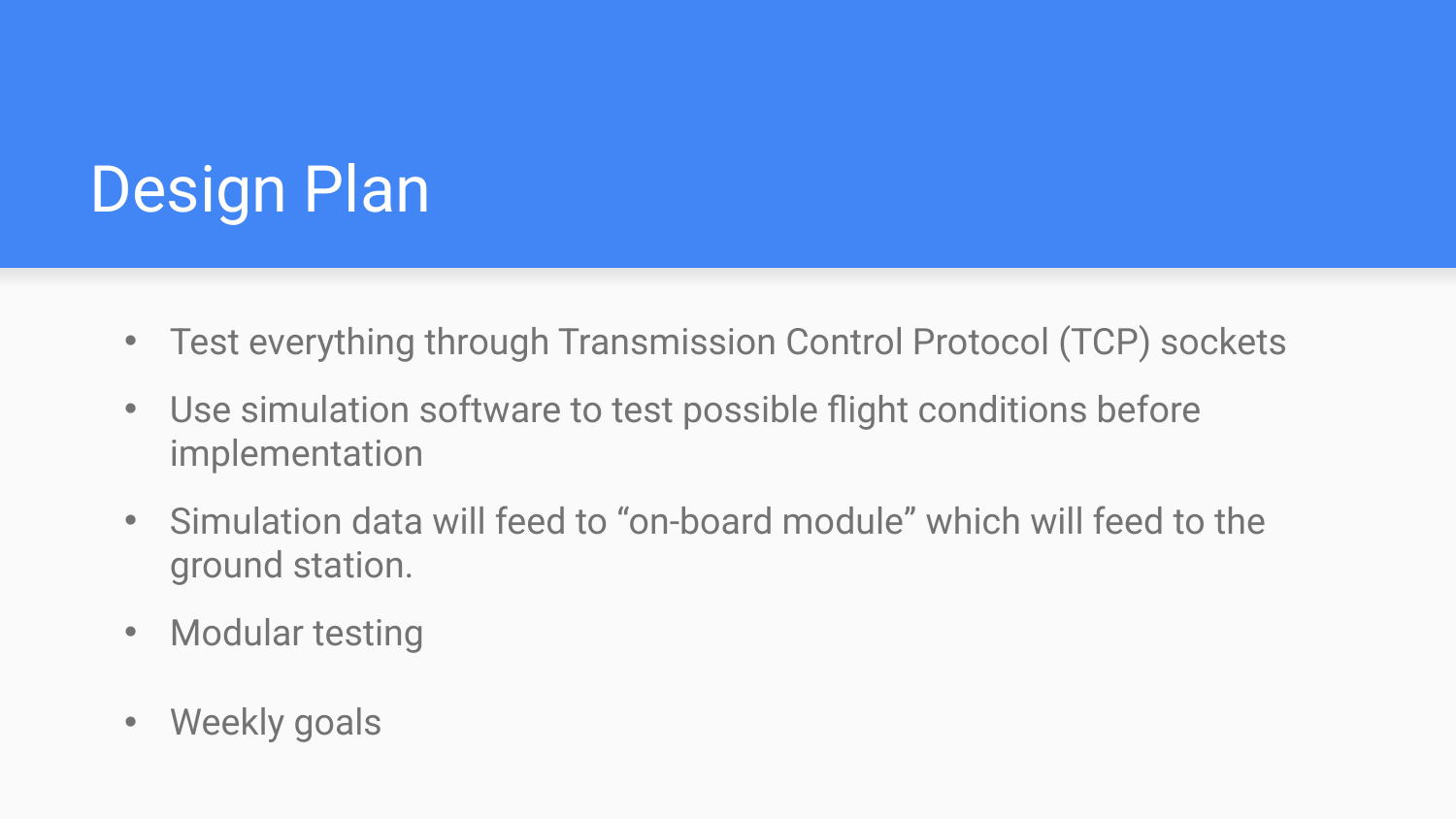

# Design Plan
Test everything through Transmission Control Protocol (TCP) sockets
Use simulation software to test possible flight conditions before implementation
Simulation data will feed to “on-board module” which will feed to the ground station.
Modular testing
Weekly goals